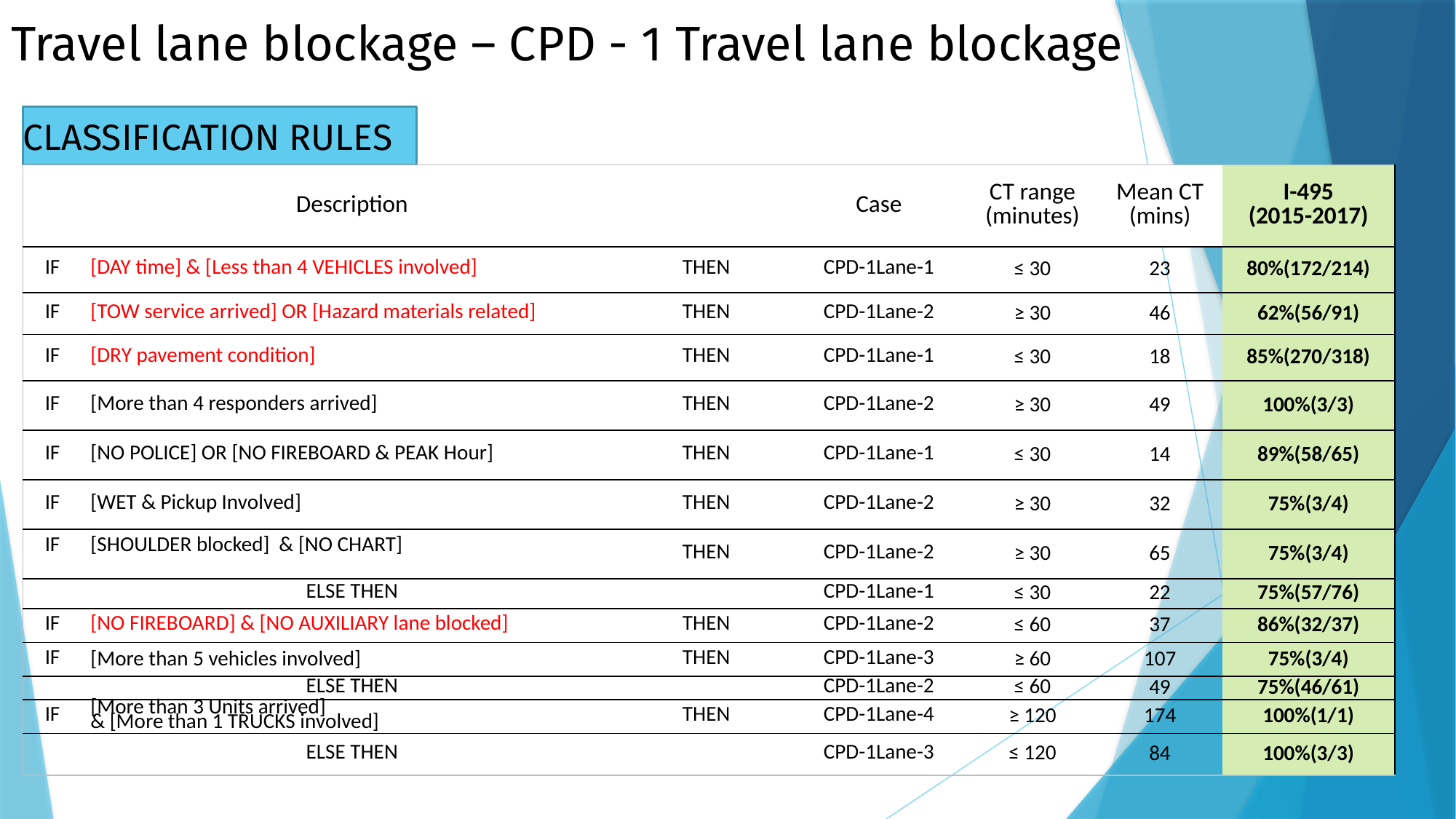

# Travel lane blockage – CPD - 1 Travel lane blockage
CLASSIFICATION RULES
|  | Description |  | Case | CT range (minutes) | Mean CT (mins) | I-495 (2015-2017) |
| --- | --- | --- | --- | --- | --- | --- |
| IF | [DAY time] & [Less than 4 VEHICLES involved] | THEN | CPD-1Lane-1 | ≤ 30 | 23 | 80%(172/214) |
| IF | [TOW service arrived] OR [Hazard materials related] | THEN | CPD-1Lane-2 | ≥ 30 | 46 | 62%(56/91) |
| IF | [DRY pavement condition] | THEN | CPD-1Lane-1 | ≤ 30 | 18 | 85%(270/318) |
| IF | [More than 4 responders arrived] | THEN | CPD-1Lane-2 | ≥ 30 | 49 | 100%(3/3) |
| IF | [NO POLICE] OR [NO FIREBOARD & PEAK Hour] | THEN | CPD-1Lane-1 | ≤ 30 | 14 | 89%(58/65) |
| IF | [WET & Pickup Involved] | THEN | CPD-1Lane-2 | ≥ 30 | 32 | 75%(3/4) |
| IF | [SHOULDER blocked] & [NO CHART] | THEN | CPD-1Lane-2 | ≥ 30 | 65 | 75%(3/4) |
|  | ELSE THEN |  | CPD-1Lane-1 | ≤ 30 | 22 | 75%(57/76) |
| IF | [NO FIREBOARD] & [NO AUXILIARY lane blocked] | THEN | CPD-1Lane-2 | ≤ 60 | 37 | 86%(32/37) |
| IF | [More than 5 vehicles involved] | THEN | CPD-1Lane-3 | ≥ 60 | 107 | 75%(3/4) |
|  | ELSE THEN |  | CPD-1Lane-2 | ≤ 60 | 49 | 75%(46/61) |
| IF | [More than 3 Units arrived] & [More than 1 TRUCKS involved] | THEN | CPD-1Lane-4 | ≥ 120 | 174 | 100%(1/1) |
|  | ELSE THEN |  | CPD-1Lane-3 | ≤ 120 | 84 | 100%(3/3) |
Original Model I-95(2017): 76.0%
Original Model I-495(2015-2017):77.7%
Updated Model I-495(2015-2017):79.7%